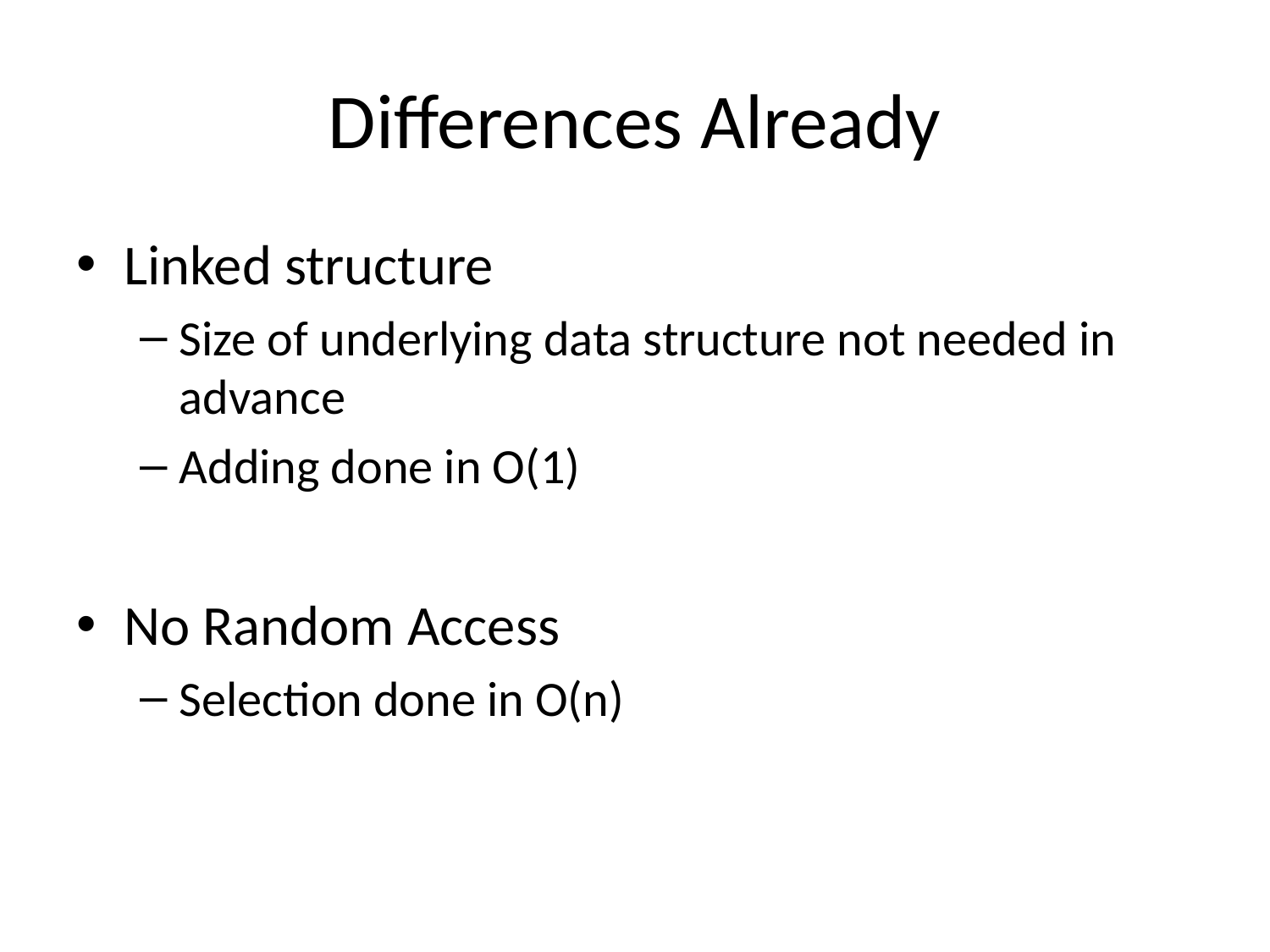

# Differences Already
Linked structure
Size of underlying data structure not needed in advance
Adding done in O(1)

No Random Access
Selection done in O(n)